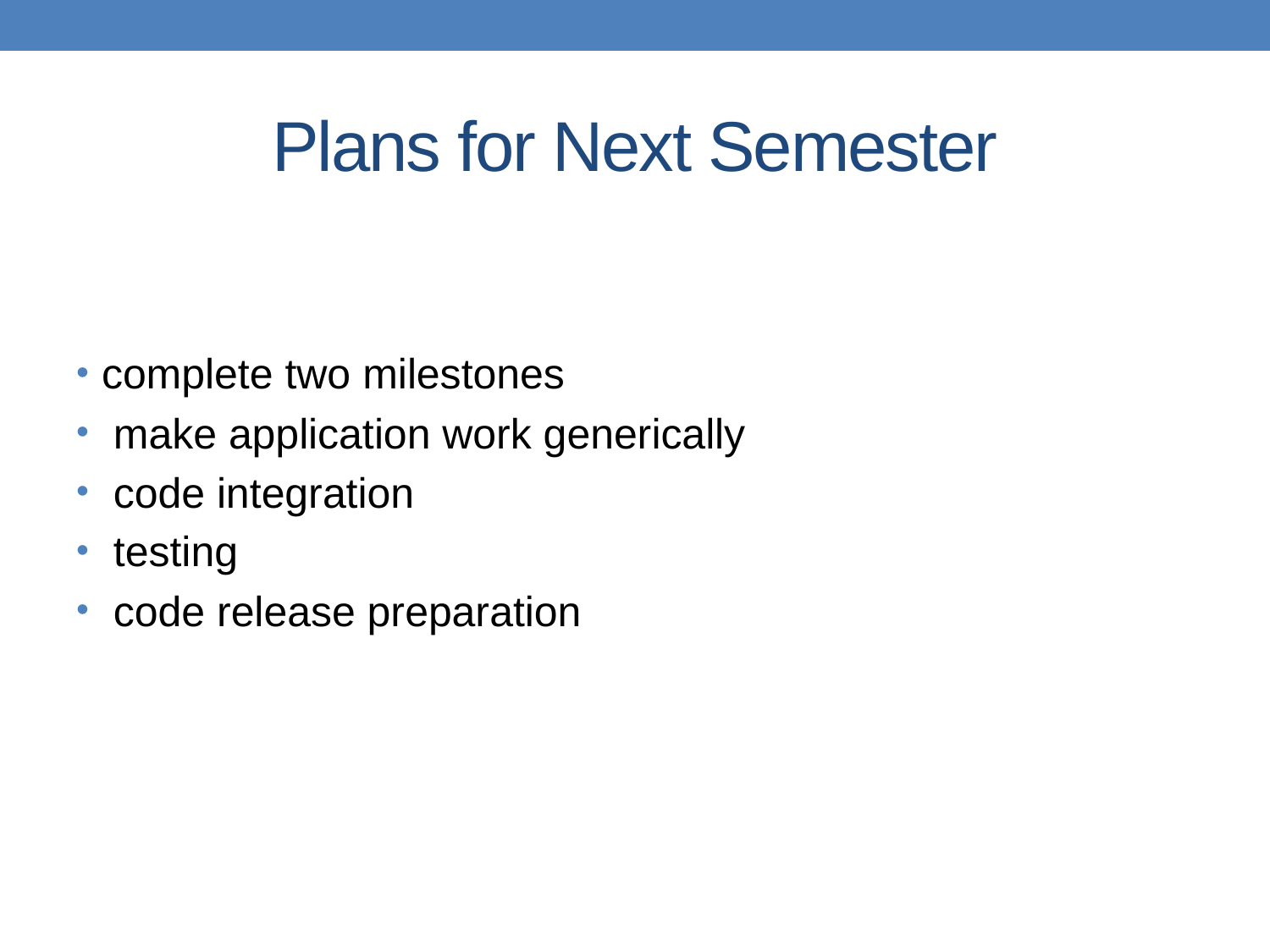

# Plans for Next Semester

complete two milestones
 make application work generically
 code integration
 testing
 code release preparation